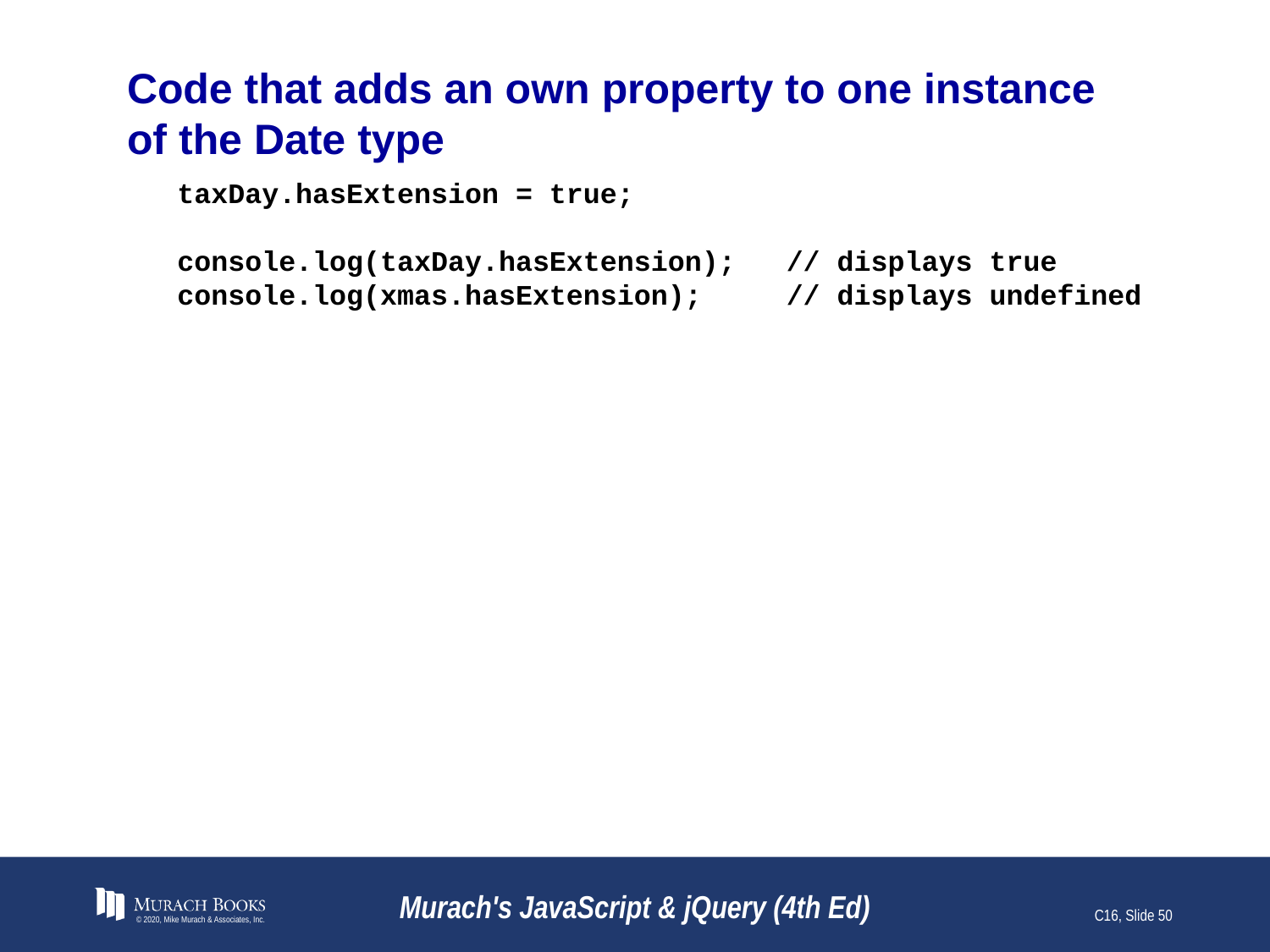

# Code that adds an own property to one instance of the Date type
taxDay.hasExtension = true;

console.log(taxDay.hasExtension);   // displays true
console.log(xmas.hasExtension);     // displays undefined

© 2020, Mike Murach & Associates, Inc.
Murach's JavaScript & jQuery (4th Ed)

C16, Slide 50